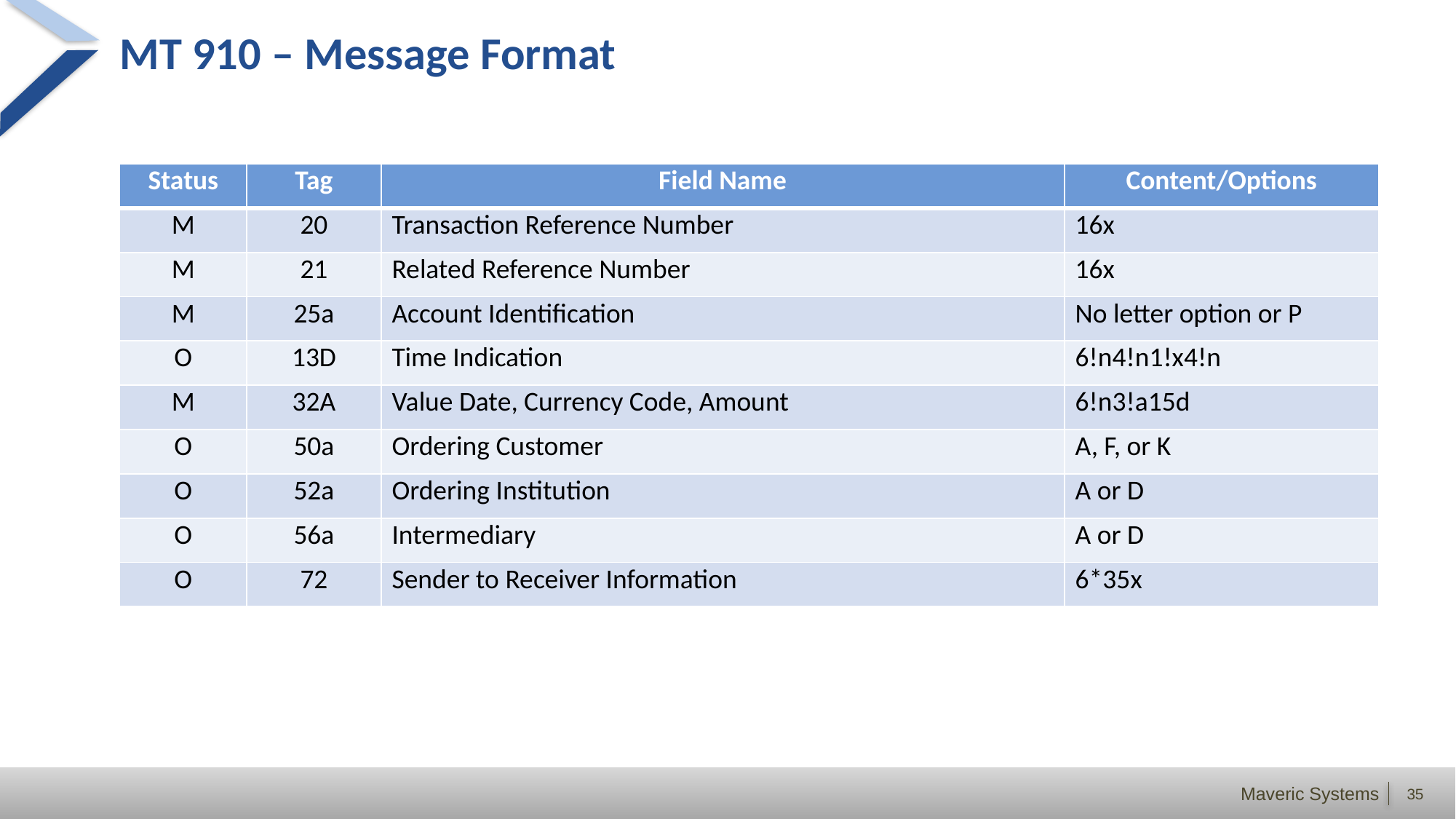

# MT 910 – Message Format
| Status | Tag | Field Name | Content/Options |
| --- | --- | --- | --- |
| M | 20 | Transaction Reference Number | 16x |
| M | 21 | Related Reference Number | 16x |
| M | 25a | Account Identification | No letter option or P |
| O | 13D | Time Indication | 6!n4!n1!x4!n |
| M | 32A | Value Date, Currency Code, Amount | 6!n3!a15d |
| O | 50a | Ordering Customer | A, F, or K |
| O | 52a | Ordering Institution | A or D |
| O | 56a | Intermediary | A or D |
| O | 72 | Sender to Receiver Information | 6\*35x |